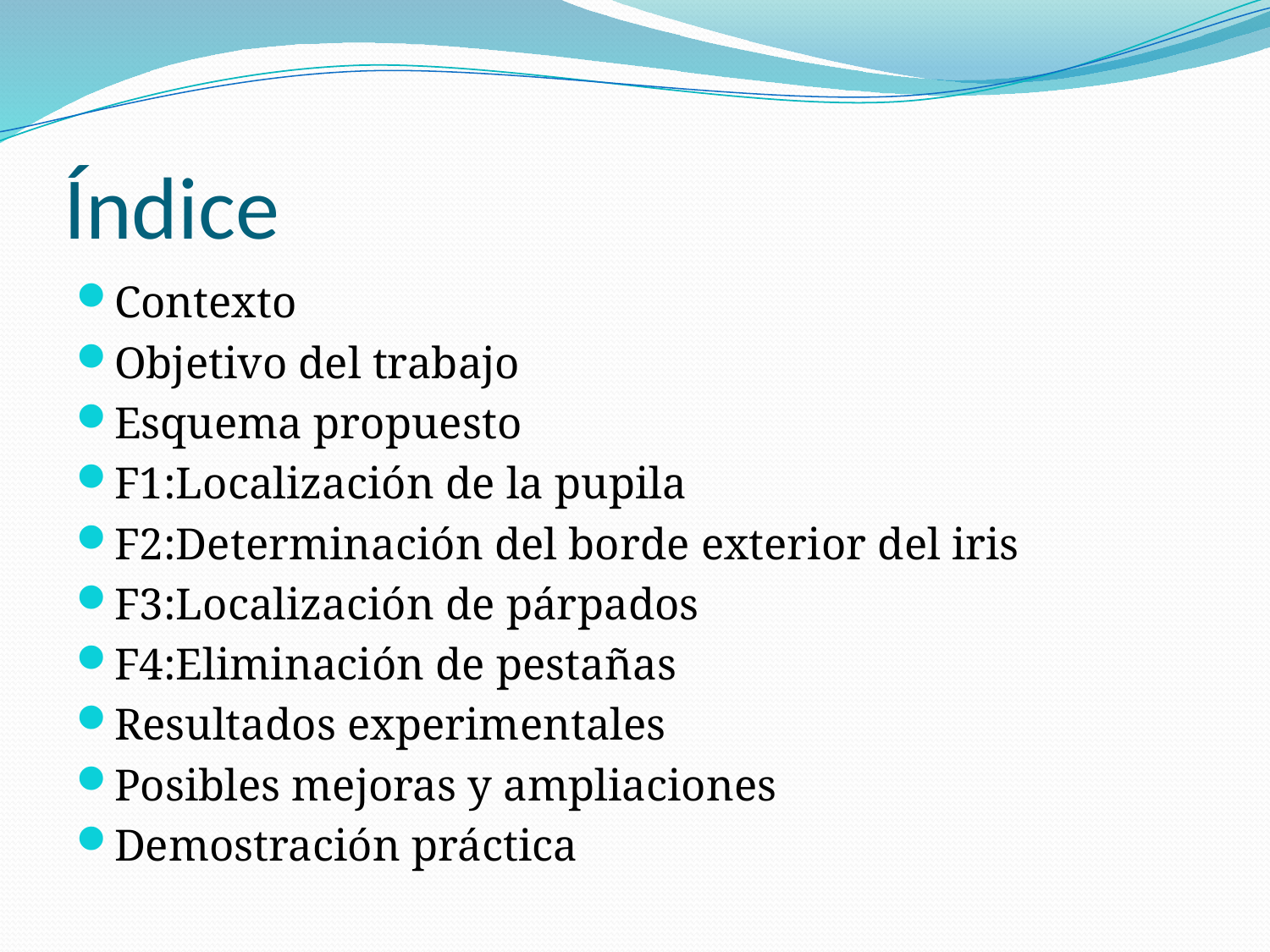

# Índice
Contexto
Objetivo del trabajo
Esquema propuesto
F1:Localización de la pupila
F2:Determinación del borde exterior del iris
F3:Localización de párpados
F4:Eliminación de pestañas
Resultados experimentales
Posibles mejoras y ampliaciones
Demostración práctica